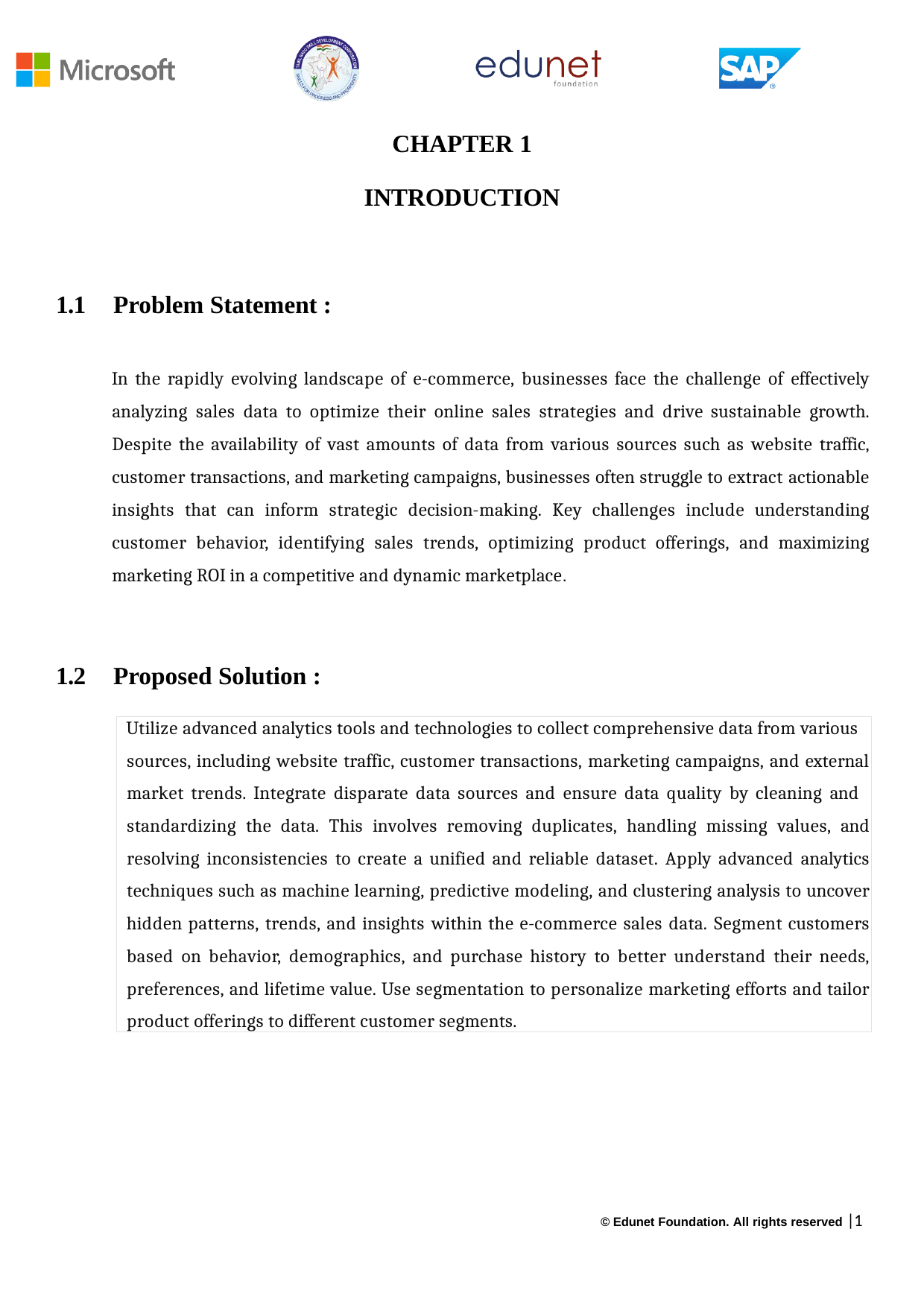

CHAPTER 1
INTRODUCTION
1.1	Problem Statement :

In the rapidly evolving landscape of e-commerce, businesses face the challenge of effectively analyzing sales data to optimize their online sales strategies and drive sustainable growth. Despite the availability of vast amounts of data from various sources such as website traffic, customer transactions, and marketing campaigns, businesses often struggle to extract actionable insights that can inform strategic decision-making. Key challenges include understanding customer behavior, identifying sales trends, optimizing product offerings, and maximizing marketing ROI in a competitive and dynamic marketplace.
1.2	Proposed Solution :
Utilize advanced analytics tools and technologies to collect comprehensive data from various
sources, including website traffic, customer transactions, marketing campaigns, and external market trends. Integrate disparate data sources and ensure data quality by cleaning and
standardizing the data. This involves removing duplicates, handling missing values, and resolving inconsistencies to create a unified and reliable dataset. Apply advanced analytics techniques such as machine learning, predictive modeling, and clustering analysis to uncover hidden patterns, trends, and insights within the e-commerce sales data. Segment customers based on behavior, demographics, and purchase history to better understand their needs, preferences, and lifetime value. Use segmentation to personalize marketing efforts and tailor product offerings to different customer segments.
© Edunet Foundation. All rights reserved |1